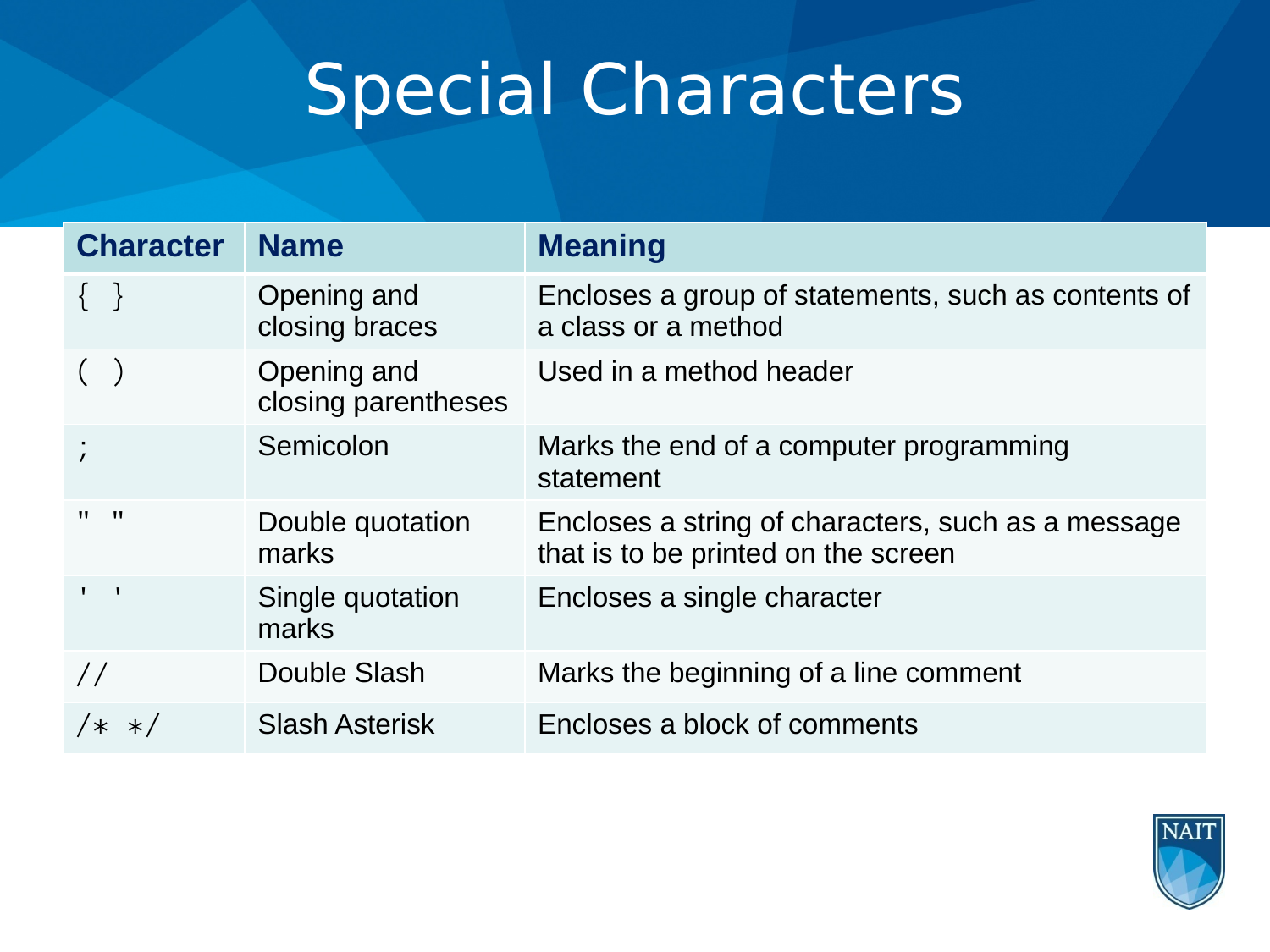

# Special Characters
| Character | Name | Meaning |
| --- | --- | --- |
| { } | Opening and closing braces | Encloses a group of statements, such as contents of a class or a method |
| ( ) | Opening and closing parentheses | Used in a method header |
| ; | Semicolon | Marks the end of a computer programming statement |
| " " | Double quotation marks | Encloses a string of characters, such as a message that is to be printed on the screen |
| ' ' | Single quotation marks | Encloses a single character |
| // | Double Slash | Marks the beginning of a line comment |
| /\* \*/ | Slash Asterisk | Encloses a block of comments |